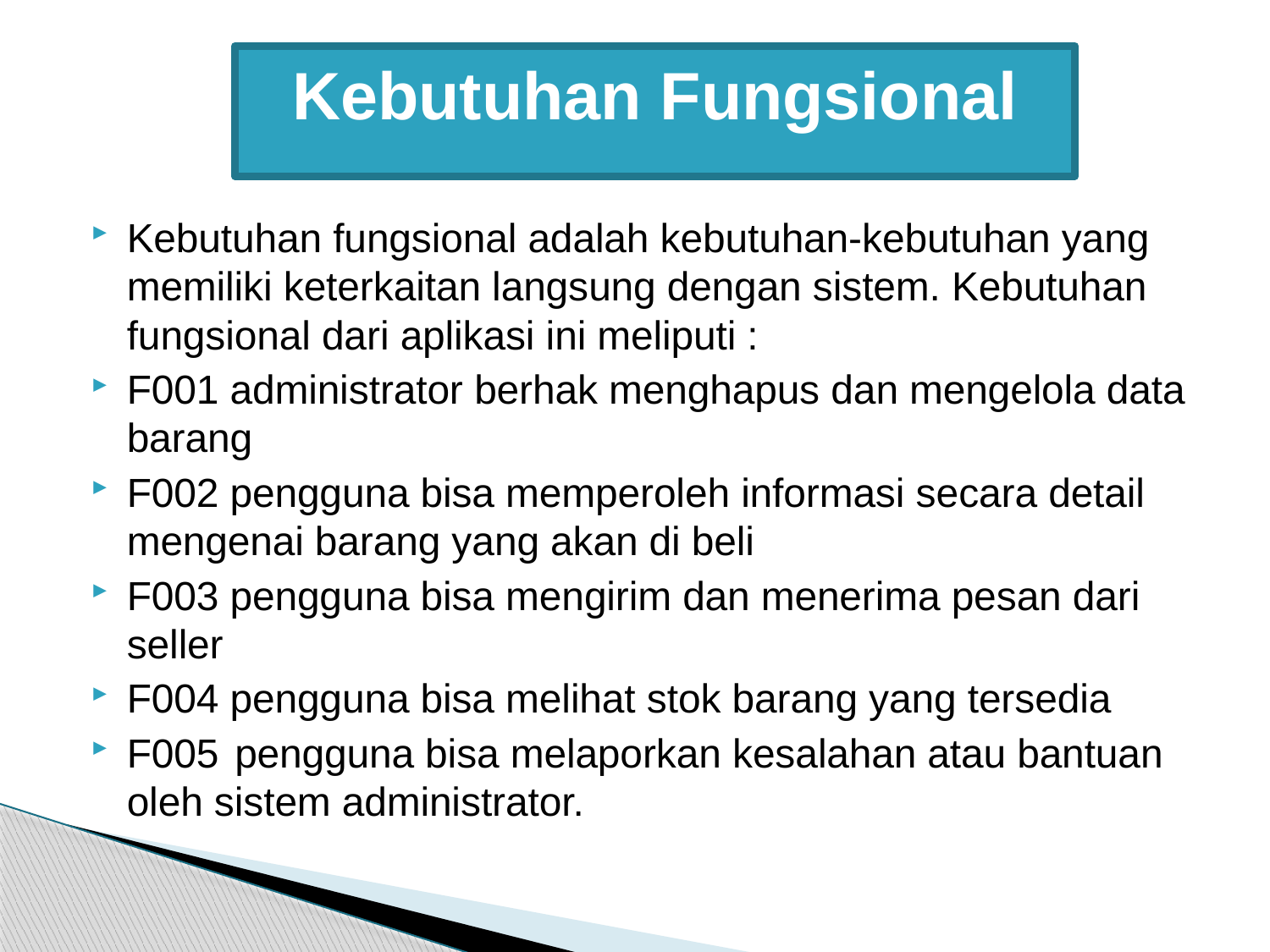

# Kebutuhan Fungsional
Kebutuhan fungsional adalah kebutuhan-kebutuhan yang memiliki keterkaitan langsung dengan sistem. Kebutuhan fungsional dari aplikasi ini meliputi :
F001 administrator berhak menghapus dan mengelola data barang
F002 pengguna bisa memperoleh informasi secara detail mengenai barang yang akan di beli
F003 pengguna bisa mengirim dan menerima pesan dari seller
F004 pengguna bisa melihat stok barang yang tersedia
F005	pengguna bisa melaporkan kesalahan atau bantuan oleh sistem administrator.